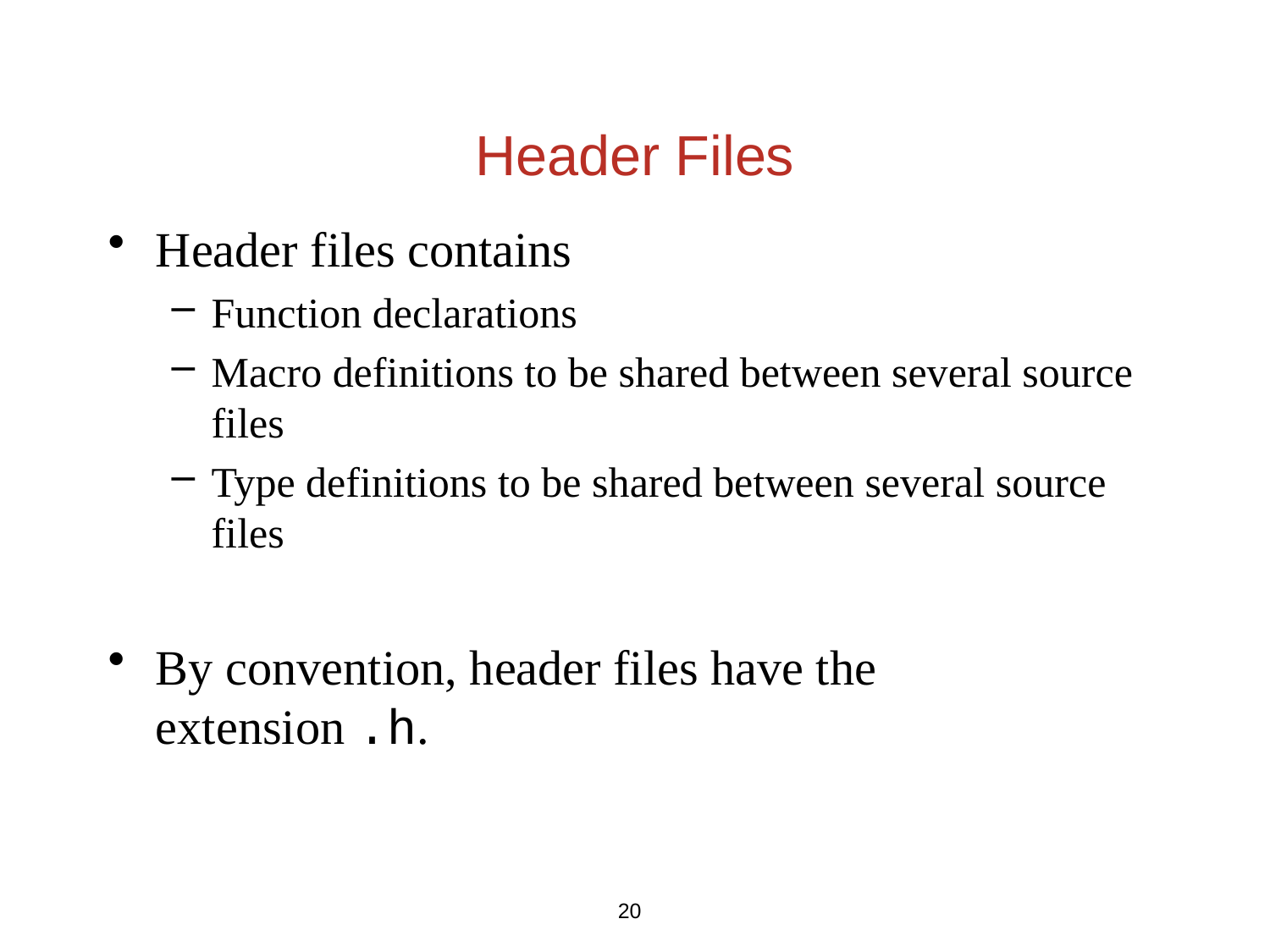

# Header Files
Header files contains
Function declarations
Macro definitions to be shared between several source files
Type definitions to be shared between several source files

By convention, header files have the extension .h.

20